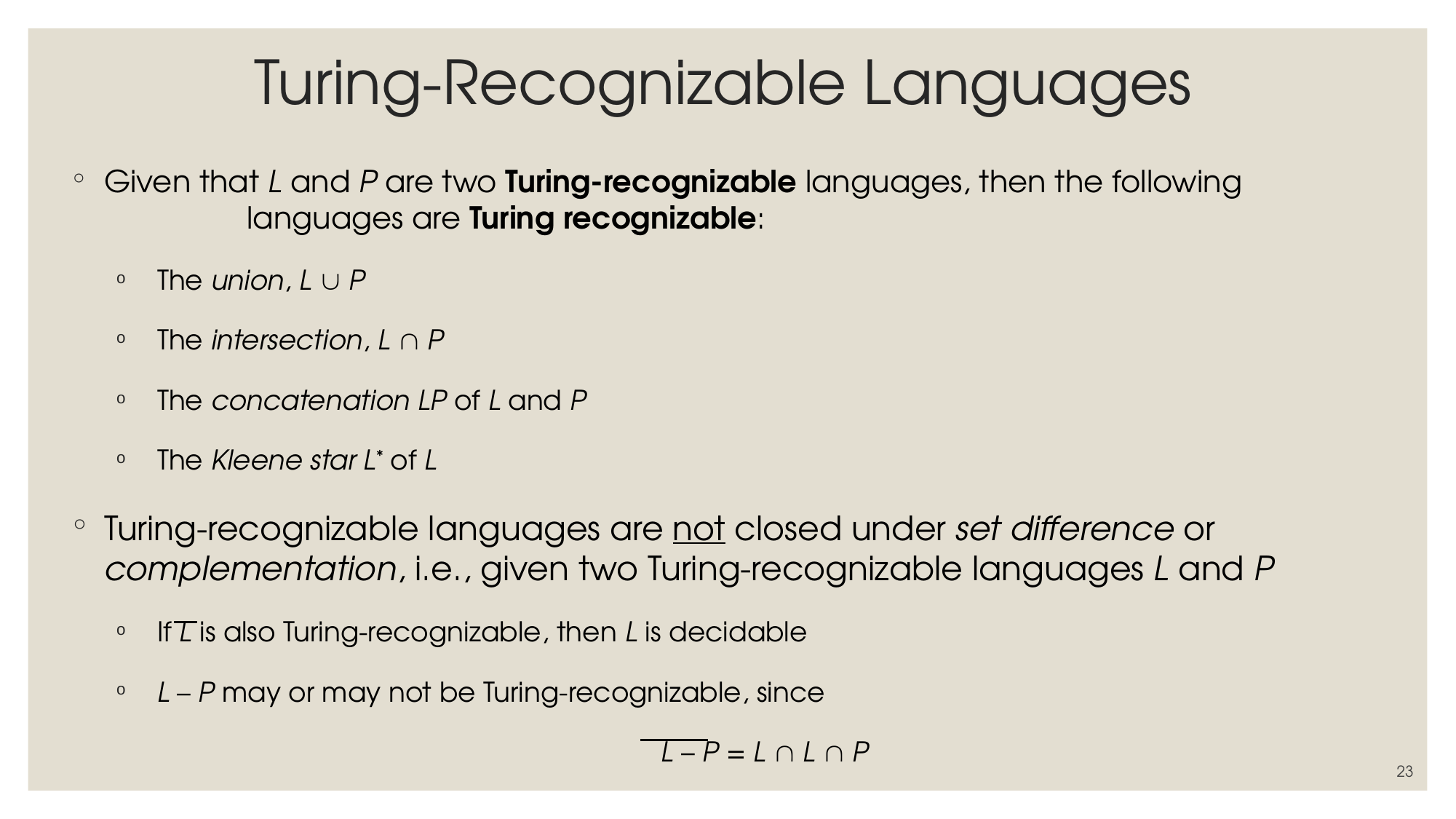

# Turing-Recognizable Languages
Given that L and P are two Turing-recognizable languages, then the following 	  	  	    languages are Turing recognizable:
The union, L ∪ P
The intersection, L ∩ P
The concatenation LP of L and P
The Kleene star L* of L
Turing-recognizable languages are not closed under set difference or 	complementation, i.e., given two Turing-recognizable languages L and P
If L is also Turing-recognizable, then L is decidable
L – P may or may not be Turing-recognizable, since
				              L – P = L ∩ L ∩ P
23